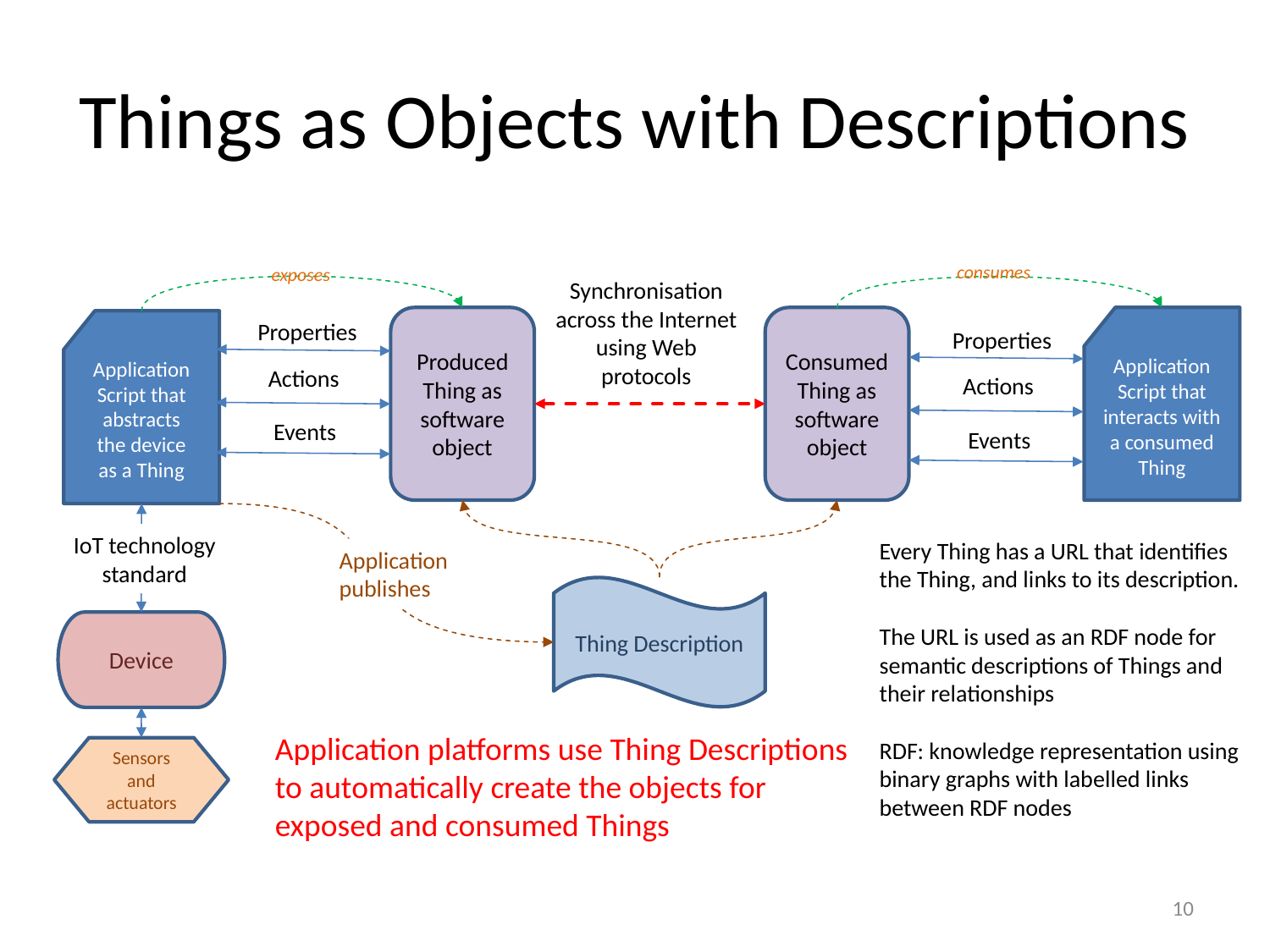

# Things as Objects with Descriptions
consumes
exposes
Synchronisation across the Internet using Web protocols
Produced
Thing as software object
Consumed
Thing as software object
Application Script that interacts with
a consumed Thing
Application Script that abstracts
the device
as a Thing
Properties
Properties
Actions
Actions
Events
Events
IoT technology standard
Every Thing has a URL that identifies the Thing, and links to its description.

The URL is used as an RDF node for semantic descriptions of Things and their relationships

RDF: knowledge representation using binary graphs with labelled links between RDF nodes
Application
publishes
Thing Description
Device
Application platforms use Thing Descriptions to automatically create the objects for exposed and consumed Things
Sensors and actuators
10